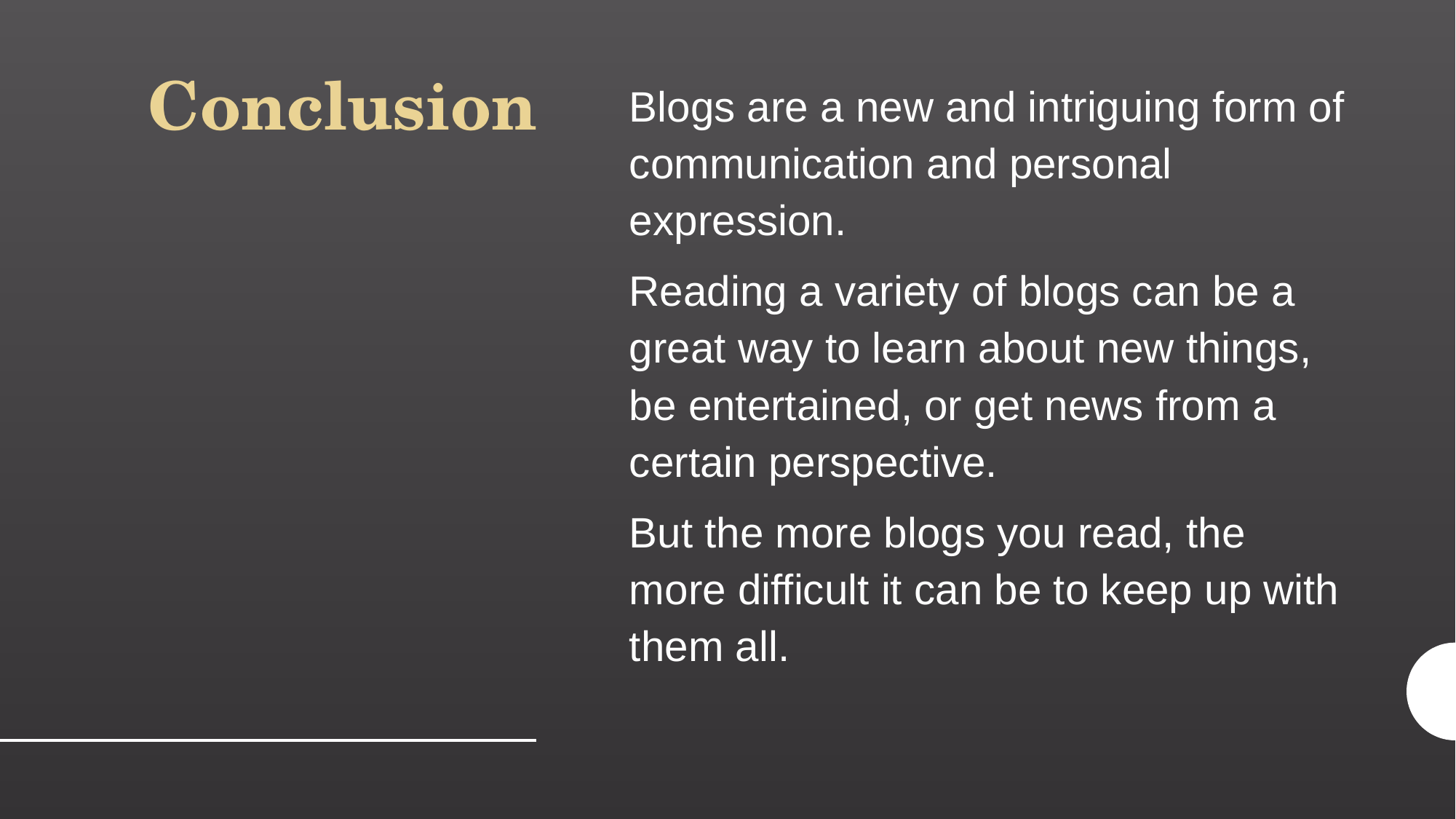

# Conclusion
Blogs are a new and intriguing form of communication and personal expression.
Reading a variety of blogs can be a great way to learn about new things, be entertained, or get news from a certain perspective.
But the more blogs you read, the more difficult it can be to keep up with them all.